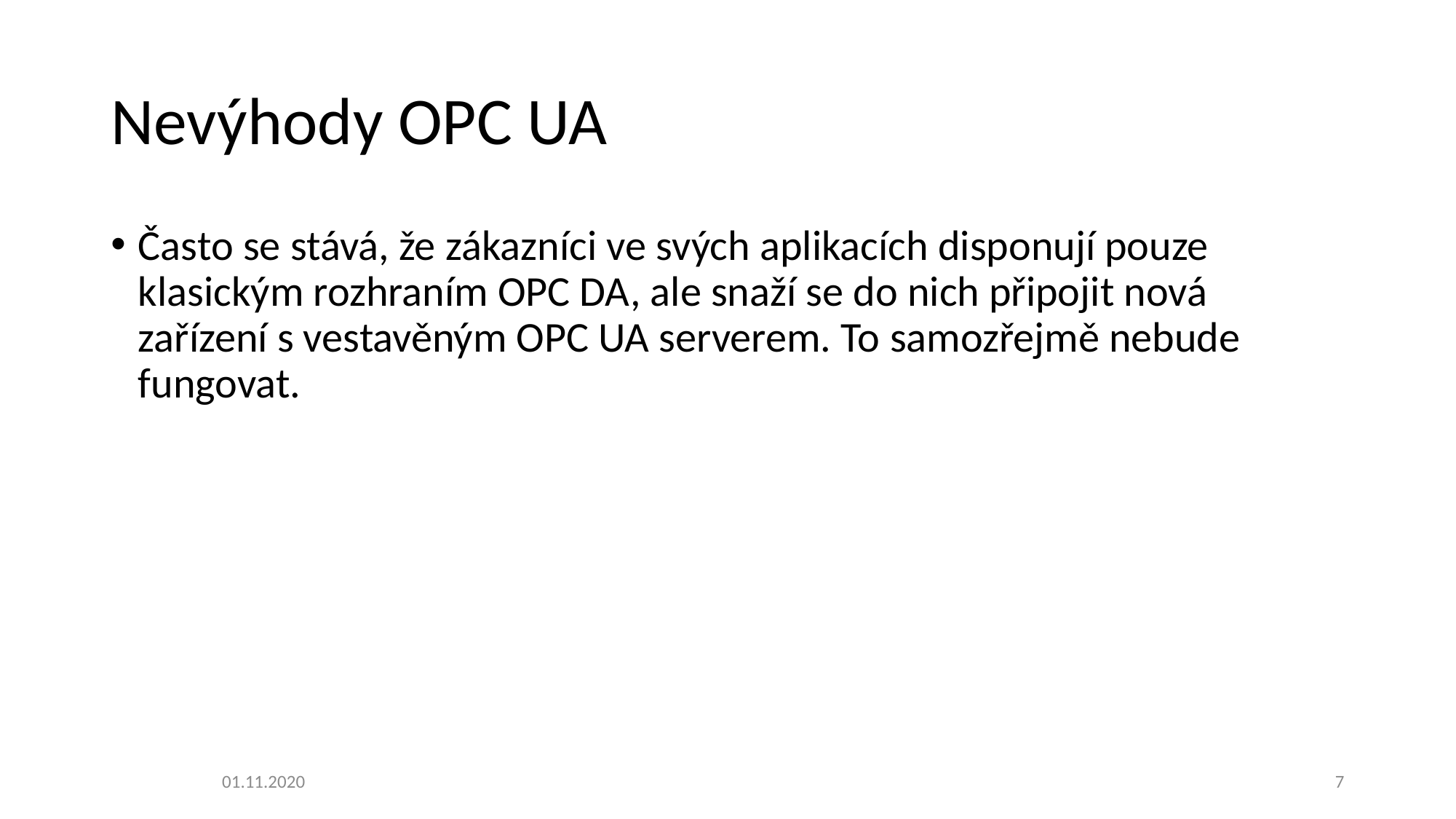

# Nevýhody OPC UA
Často se stává, že zákazníci ve svých aplikacích disponují pouze klasickým rozhraním OPC DA, ale snaží se do nich připojit nová zařízení s vestavěným OPC UA serverem. To samozřejmě nebude fungovat.

01.11.2020
7